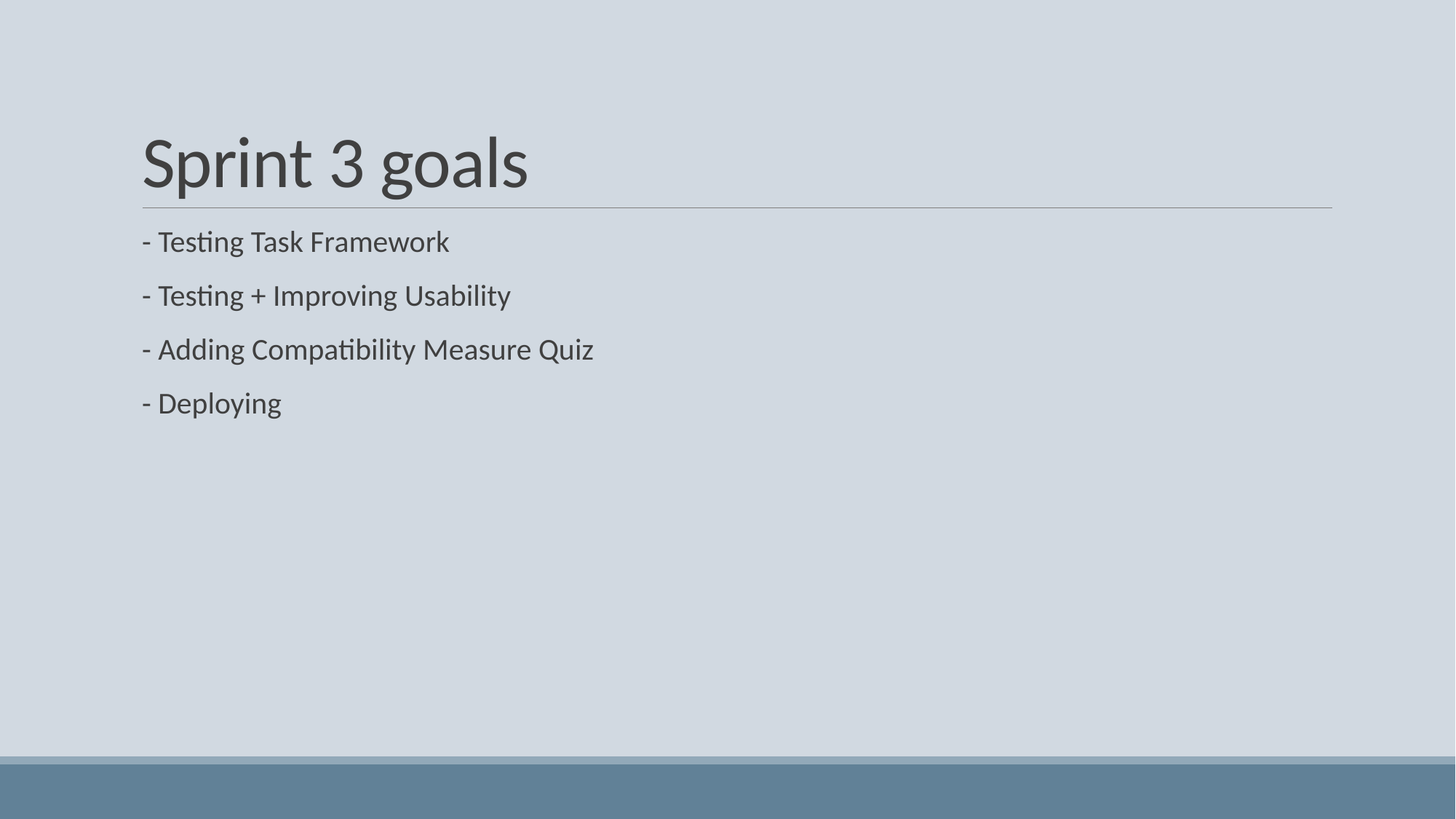

# Sprint 3 goals
- Testing Task Framework
- Testing + Improving Usability
- Adding Compatibility Measure Quiz
- Deploying